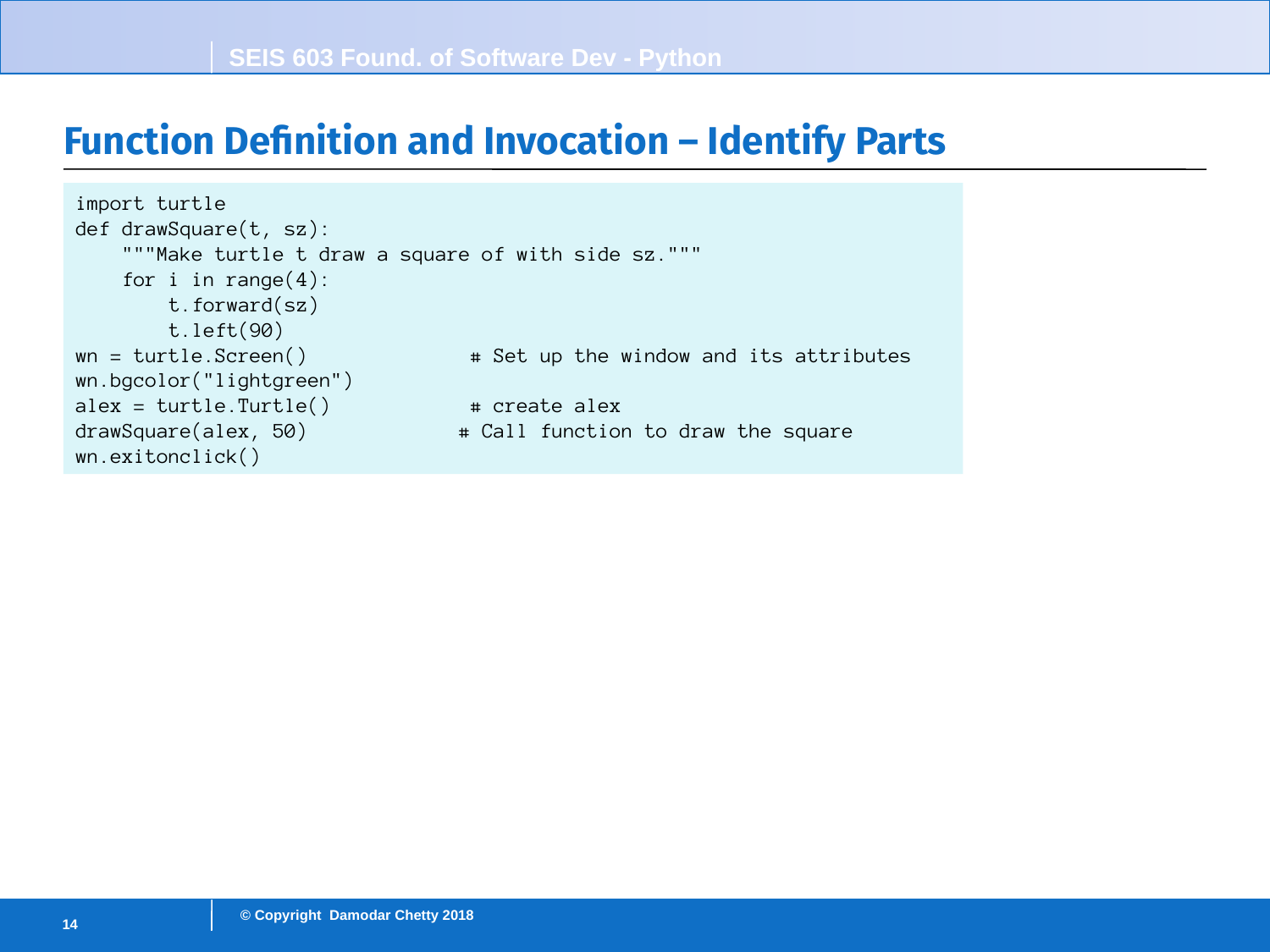

# Function Definition and Invocation – Identify Parts
import turtle
def drawSquare(t, sz):
    """Make turtle t draw a square of with side sz."""
    for i in range(4):
        t.forward(sz)
        t.left(90)
wn = turtle.Screen()              # Set up the window and its attributes
wn.bgcolor("lightgreen")
alex = turtle.Turtle()            # create alex
drawSquare(alex, 50)             # Call function to draw the square
wn.exitonclick()
14